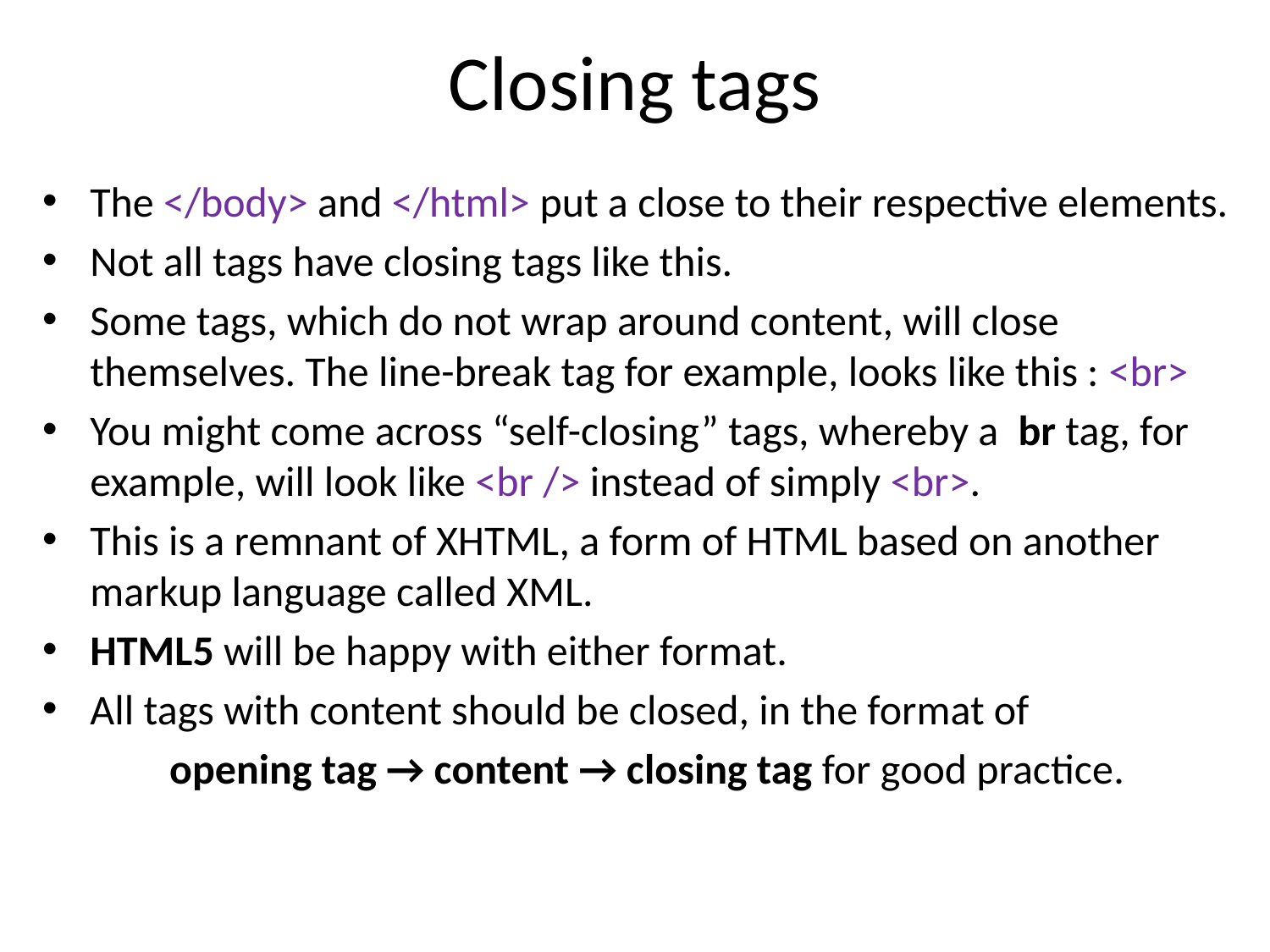

# Closing tags
The </body> and </html> put a close to their respective elements.
Not all tags have closing tags like this.
Some tags, which do not wrap around content, will close themselves. The line-break tag for example, looks like this : <br>
You might come across “self-closing” tags, whereby a  br tag, for example, will look like <br /> instead of simply <br>.
This is a remnant of XHTML, a form of HTML based on another markup language called XML.
HTML5 will be happy with either format.
All tags with content should be closed, in the format of
	opening tag → content → closing tag for good practice.